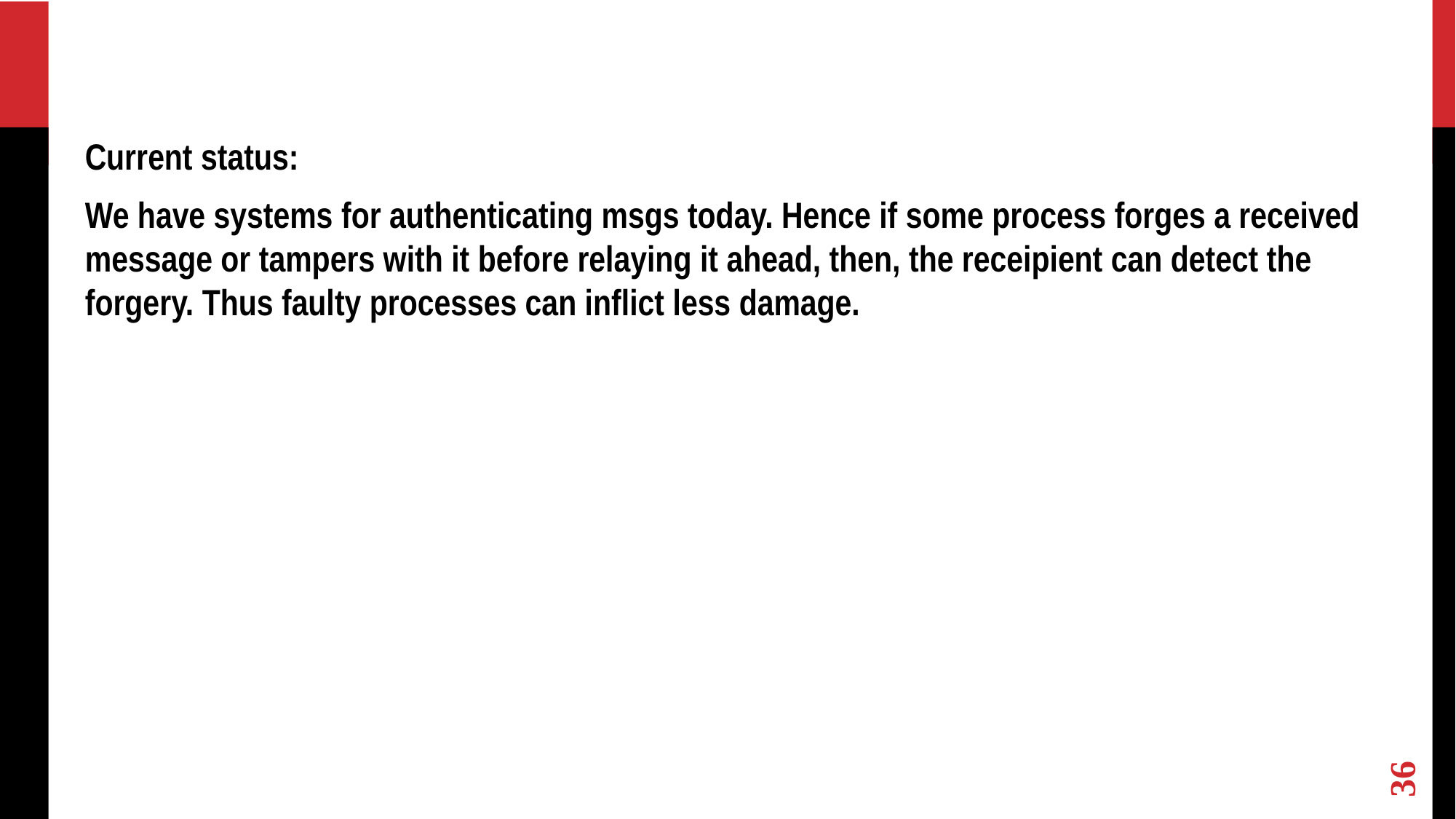

#
Current status:
We have systems for authenticating msgs today. Hence if some process forges a received message or tampers with it before relaying it ahead, then, the receipient can detect the forgery. Thus faulty processes can inflict less damage.
36